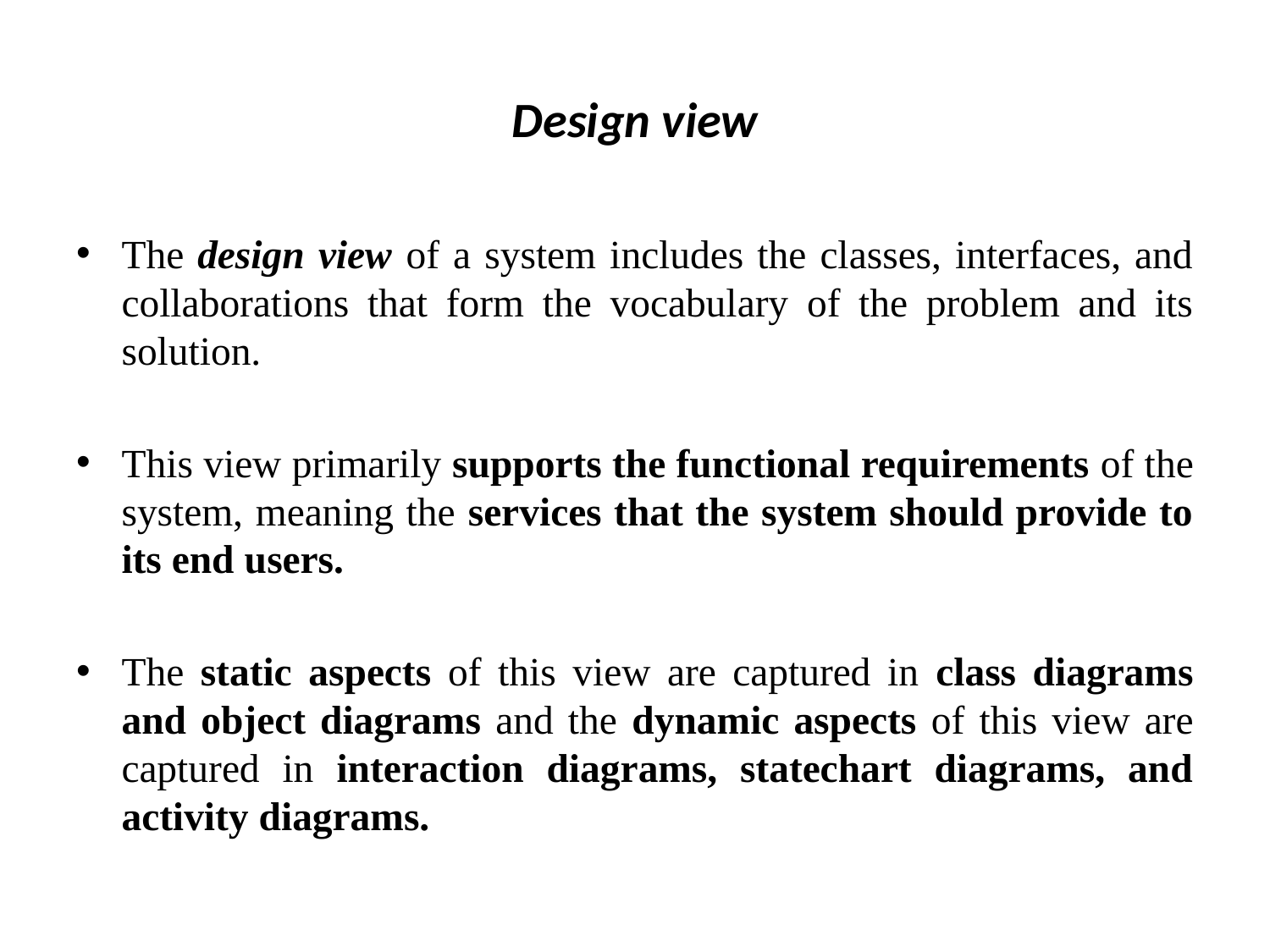

# Design view
The design view of a system includes the classes, interfaces, and collaborations that form the vocabulary of the problem and its solution.

This view primarily supports the functional requirements of the system, meaning the services that the system should provide to its end users.

The static aspects of this view are captured in class diagrams and object diagrams and the dynamic aspects of this view are captured in interaction diagrams, statechart diagrams, and activity diagrams.